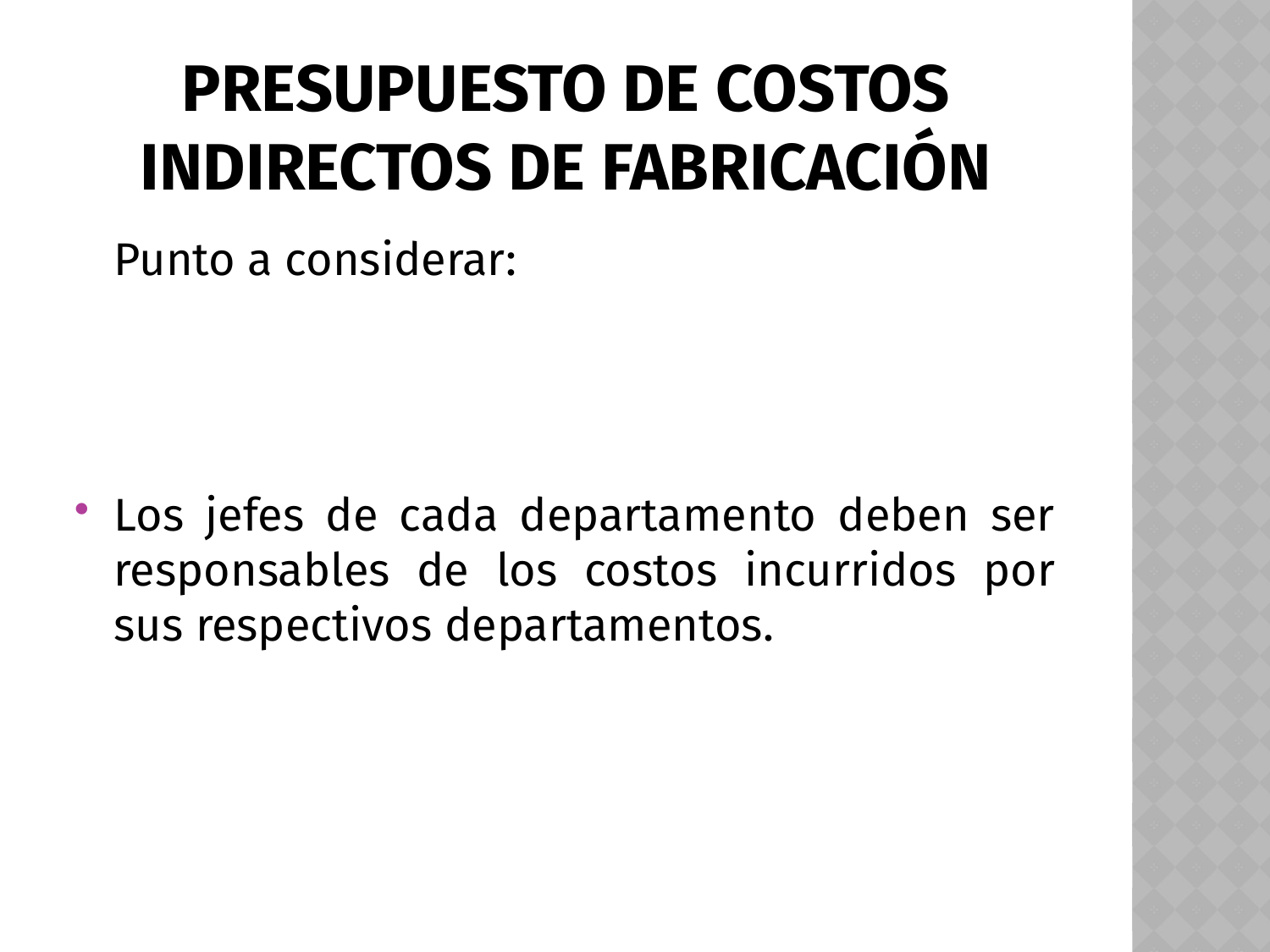

# Presupuesto de costos indirectos de fabricación
	Punto a considerar:

Los jefes de cada departamento deben ser responsables de los costos incurridos por sus respectivos departamentos.